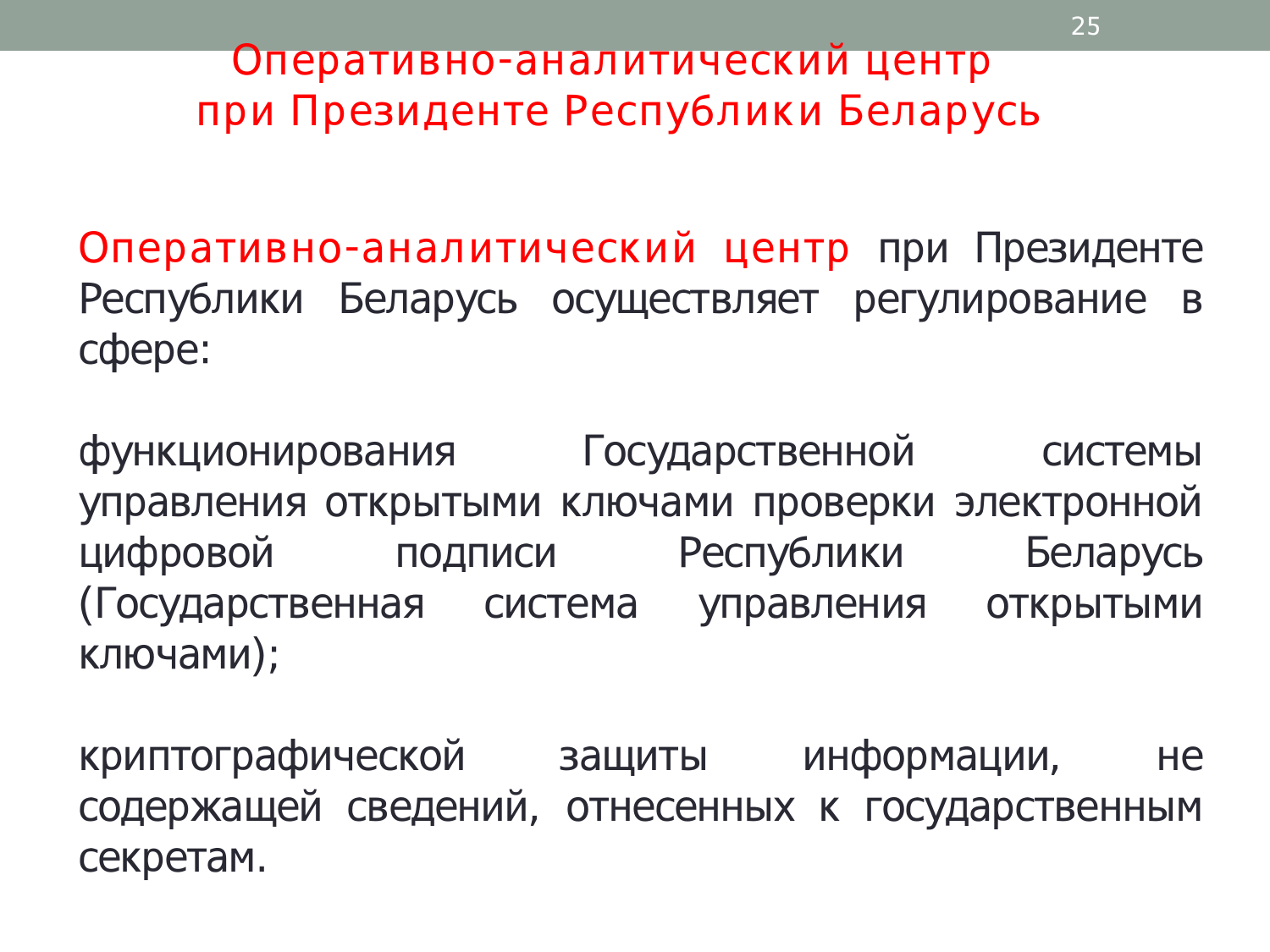

25
Оперативно-аналитический центр
при Президенте Республики Беларусь

Оперативно-аналитический центр при Президенте Республики Беларусь осуществляет регулирование в сфере:

функционирования Государственной системы управления открытыми ключами проверки электронной цифровой подписи Республики Беларусь (Государственная система управления открытыми ключами);

криптографической защиты информации, не содержащей сведений, отнесенных к государственным секретам.